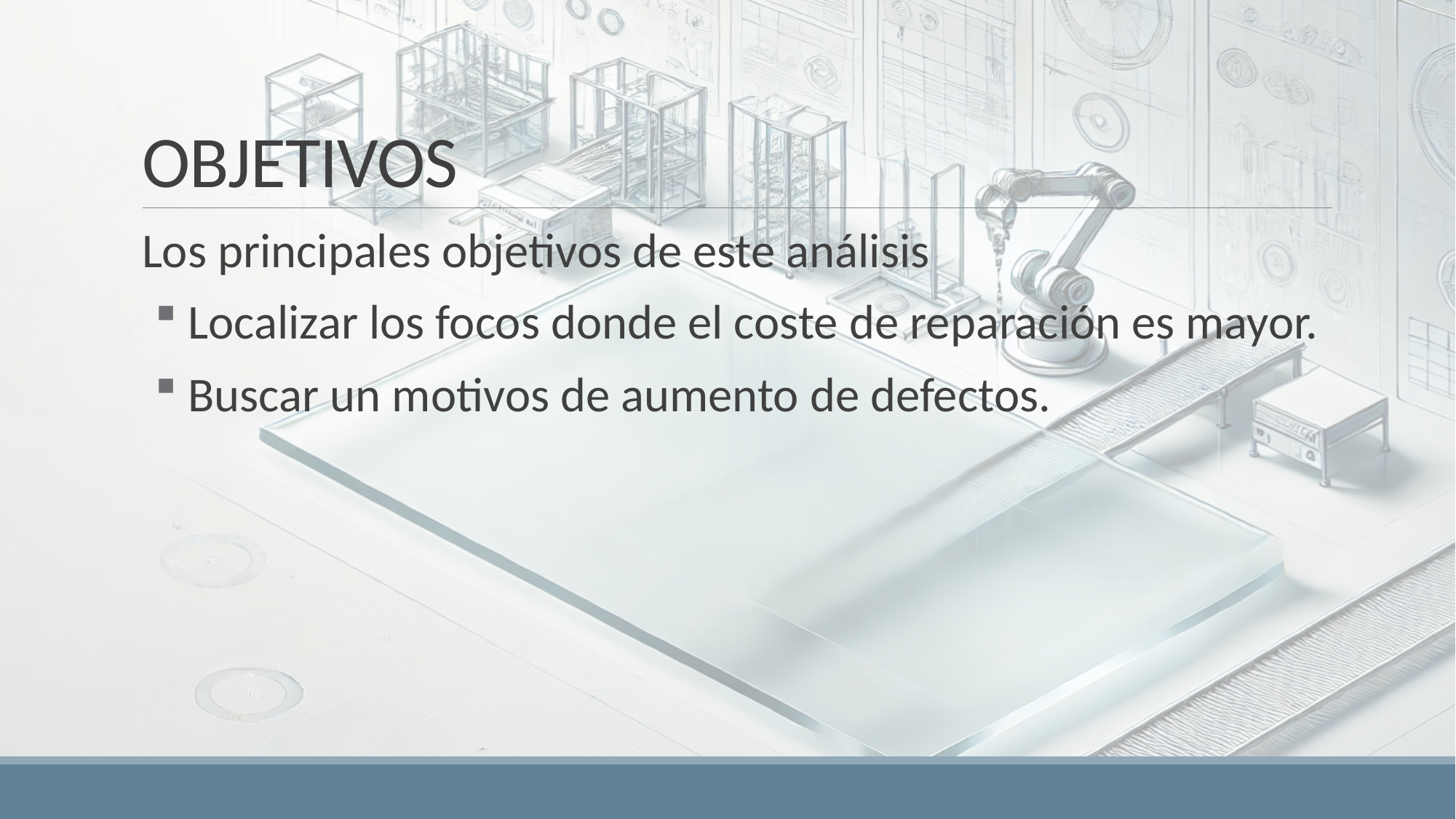

# OBJETIVOS
Los principales objetivos de este análisis
 Localizar los focos donde el coste de reparación es mayor.
 Buscar un motivos de aumento de defectos.